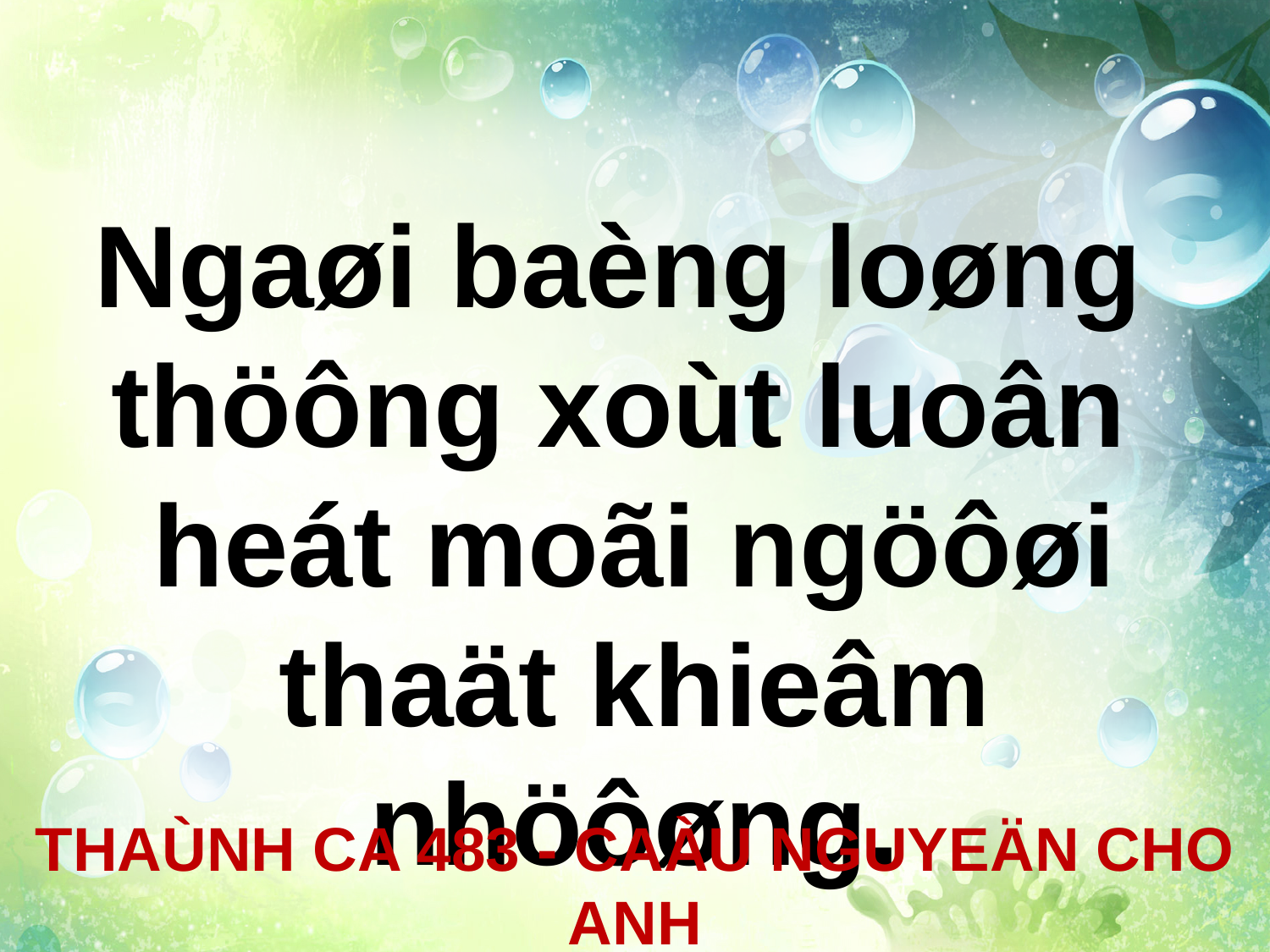

Ngaøi baèng loøng
thöông xoùt luoân
heát moãi ngöôøi thaät khieâm nhöôøng.
THAÙNH CA 483 - CAÀU NGUYEÄN CHO ANH